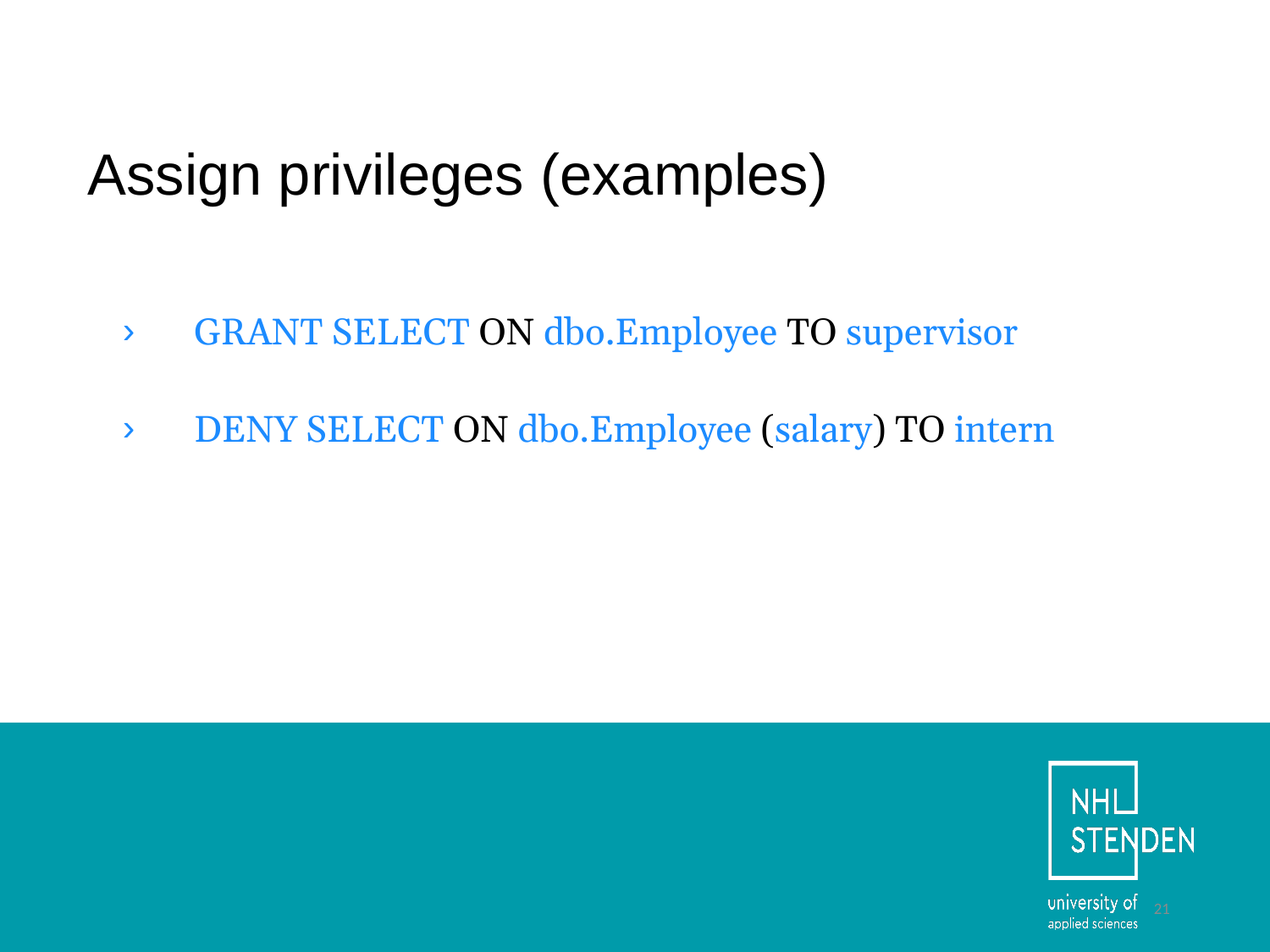

# Assign privileges (examples)
GRANT SELECT ON dbo.Employee TO supervisor
DENY SELECT ON dbo.Employee (salary) TO intern
21